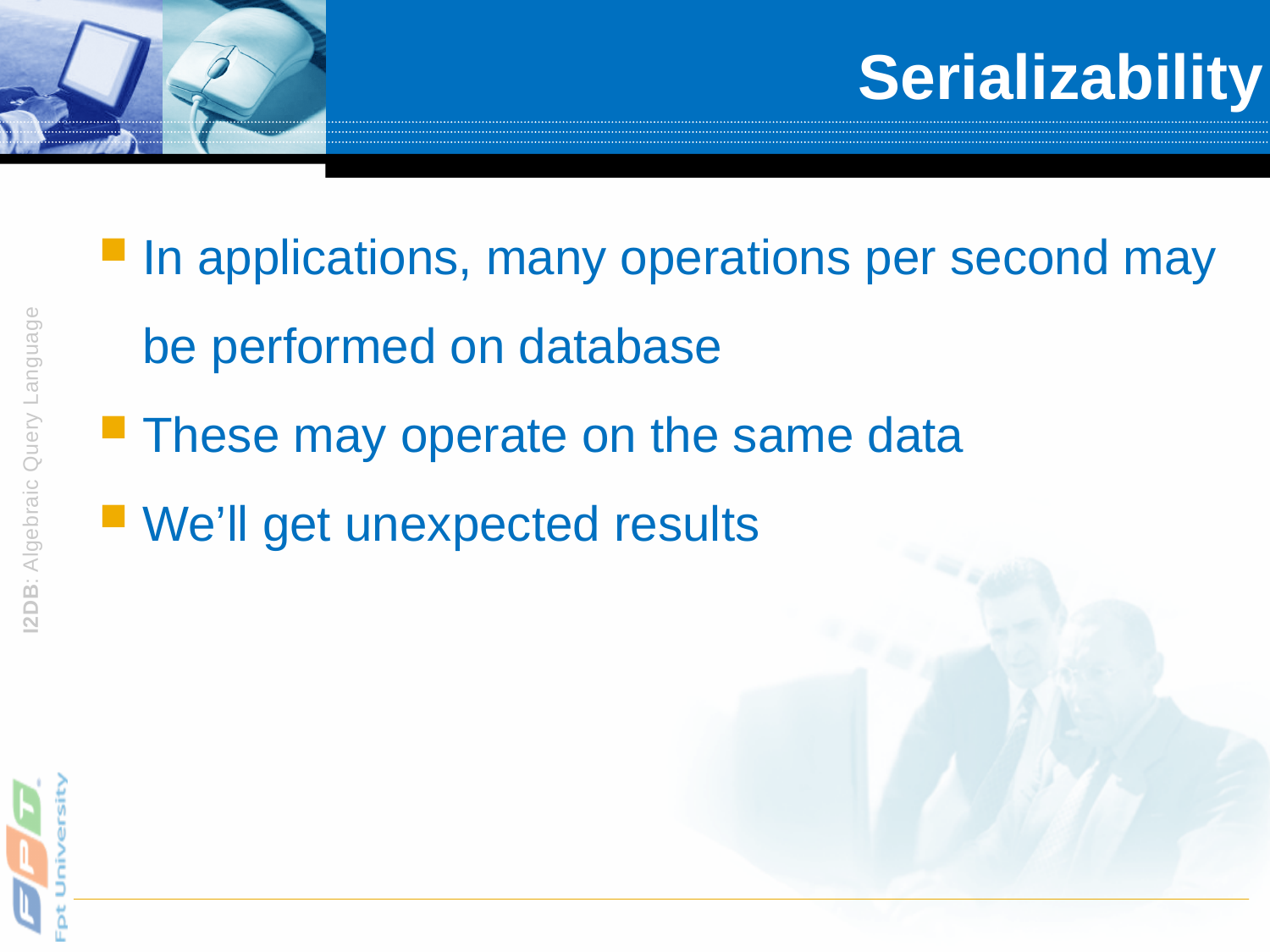

# Serializability
In applications, many operations per second may be performed on database
These may operate on the same data
We’ll get unexpected results